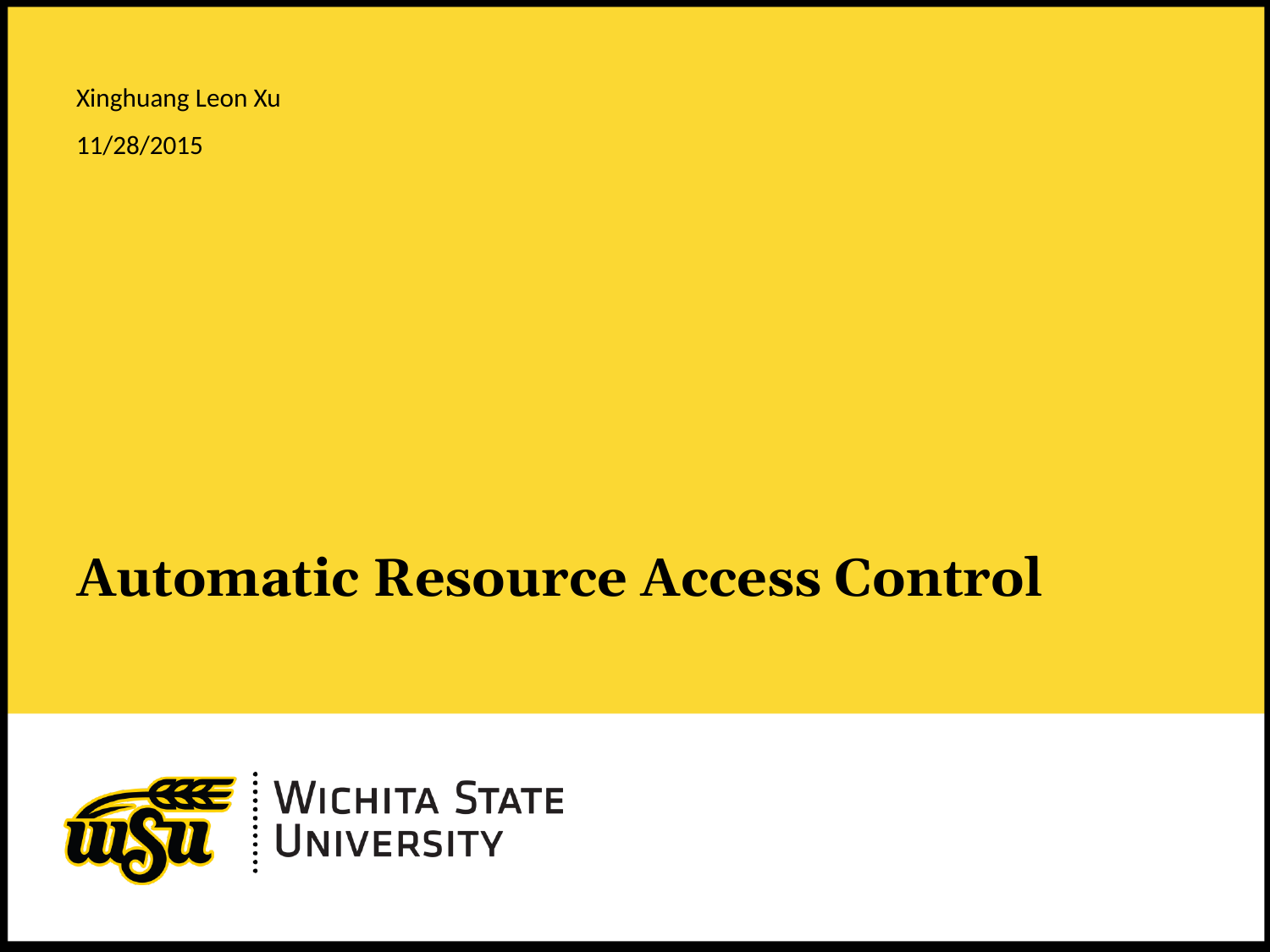

Xinghuang Leon Xu
11/28/2015
# Automatic Resource Access Control